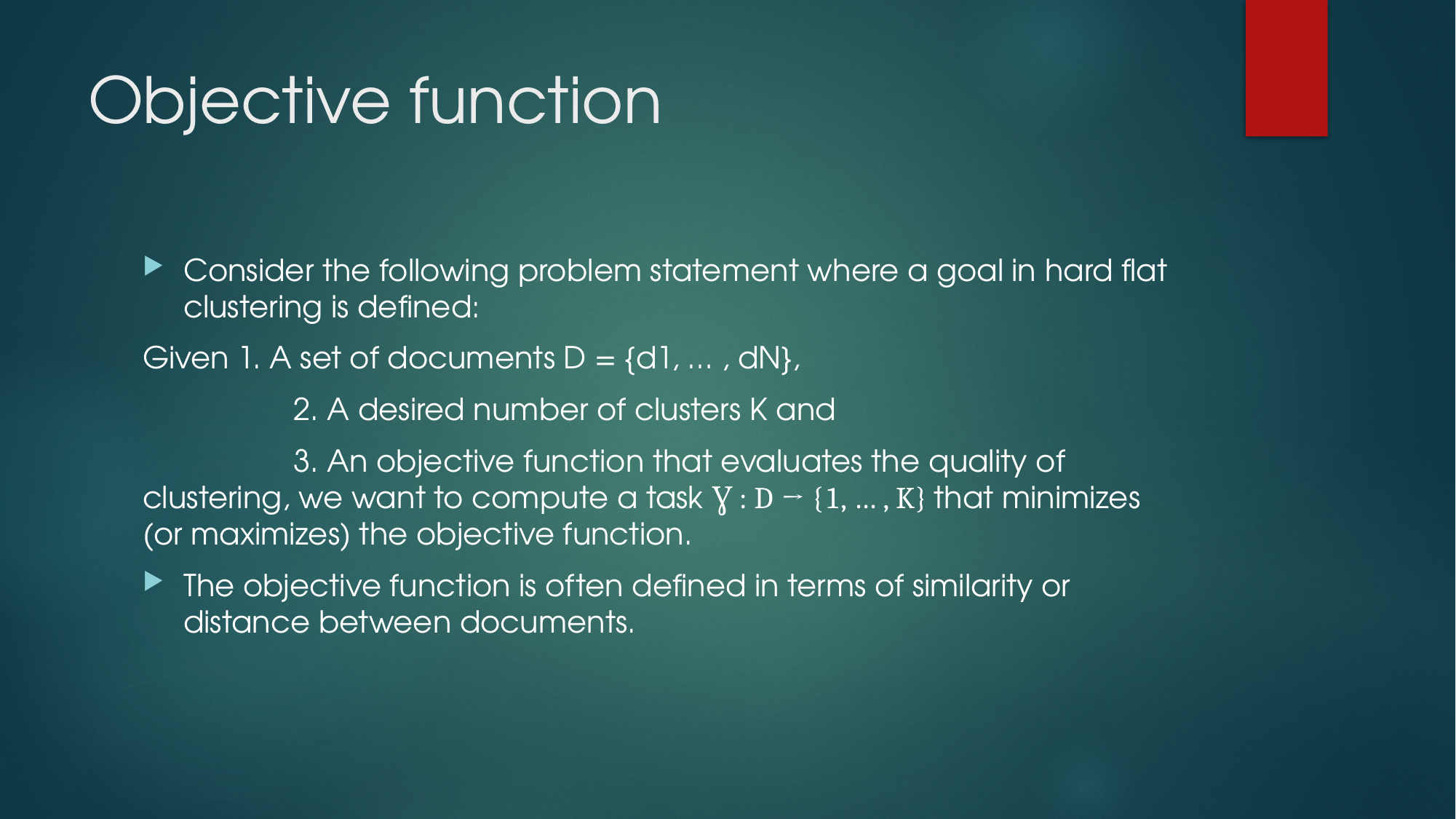

# Objective function
Consider the following problem statement where a goal in hard flat clustering is defined:
Given 1. A set of documents D = {d1, … , dN},
	     2. A desired number of clusters K and
	     3. An objective function that evaluates the quality of clustering, we want to compute a task Ɣ : D → {1, … , K} that minimizes (or maximizes) the objective function.
The objective function is often defined in terms of similarity or distance between documents.